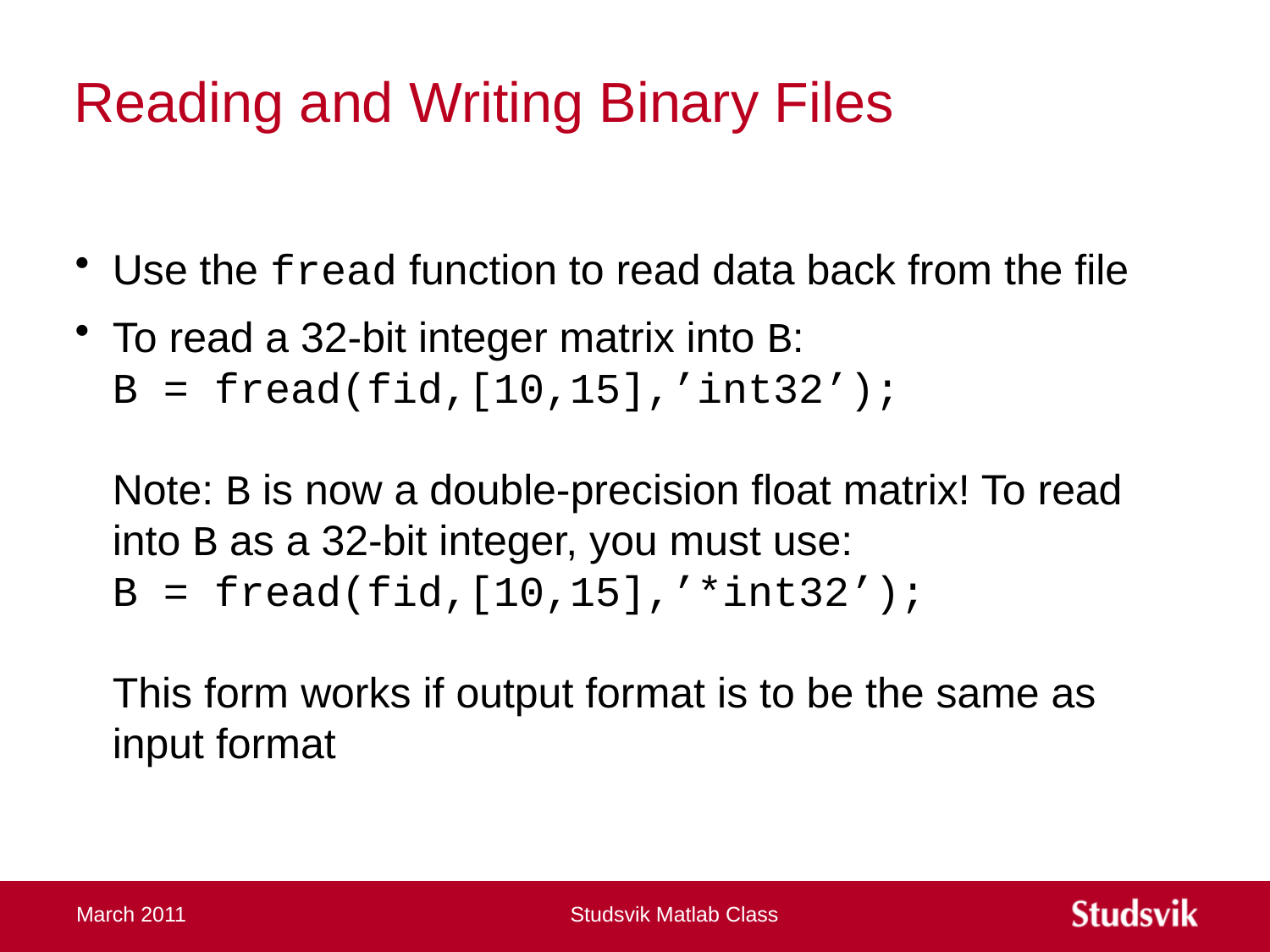

# Reading and Writing Binary Files
Use the fread function to read data back from the file
To read a 32-bit integer matrix into B:
B = fread(fid,[10,15],’int32’);
Note: B is now a double-precision float matrix! To read into B as a 32-bit integer, you must use:
B = fread(fid,[10,15],’*int32’);
This form works if output format is to be the same as input format
March 2011
Studsvik Matlab Class